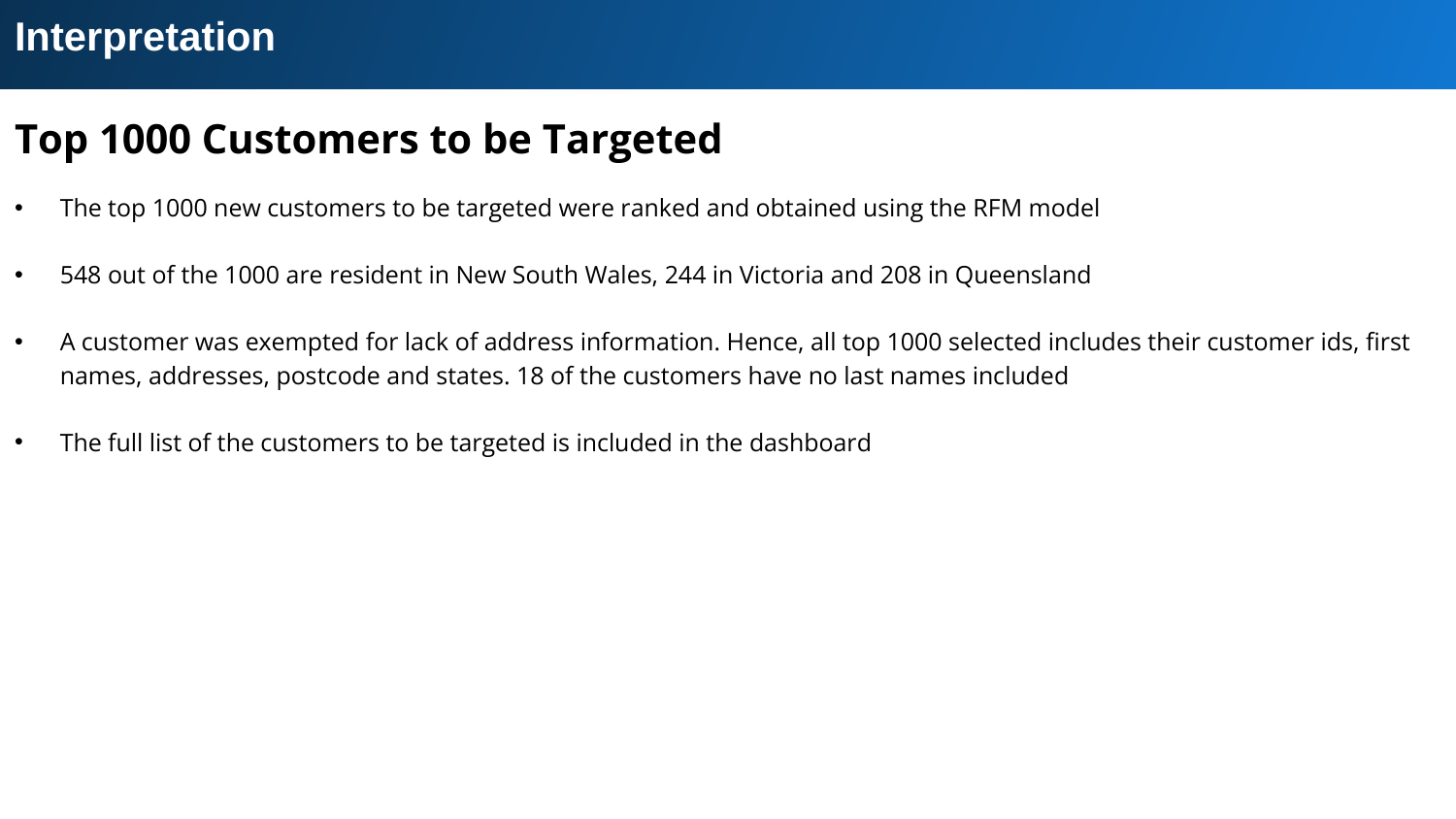

Interpretation
Top 1000 Customers to be Targeted
The top 1000 new customers to be targeted were ranked and obtained using the RFM model

548 out of the 1000 are resident in New South Wales, 244 in Victoria and 208 in Queensland

A customer was exempted for lack of address information. Hence, all top 1000 selected includes their customer ids, first names, addresses, postcode and states. 18 of the customers have no last names included

The full list of the customers to be targeted is included in the dashboard